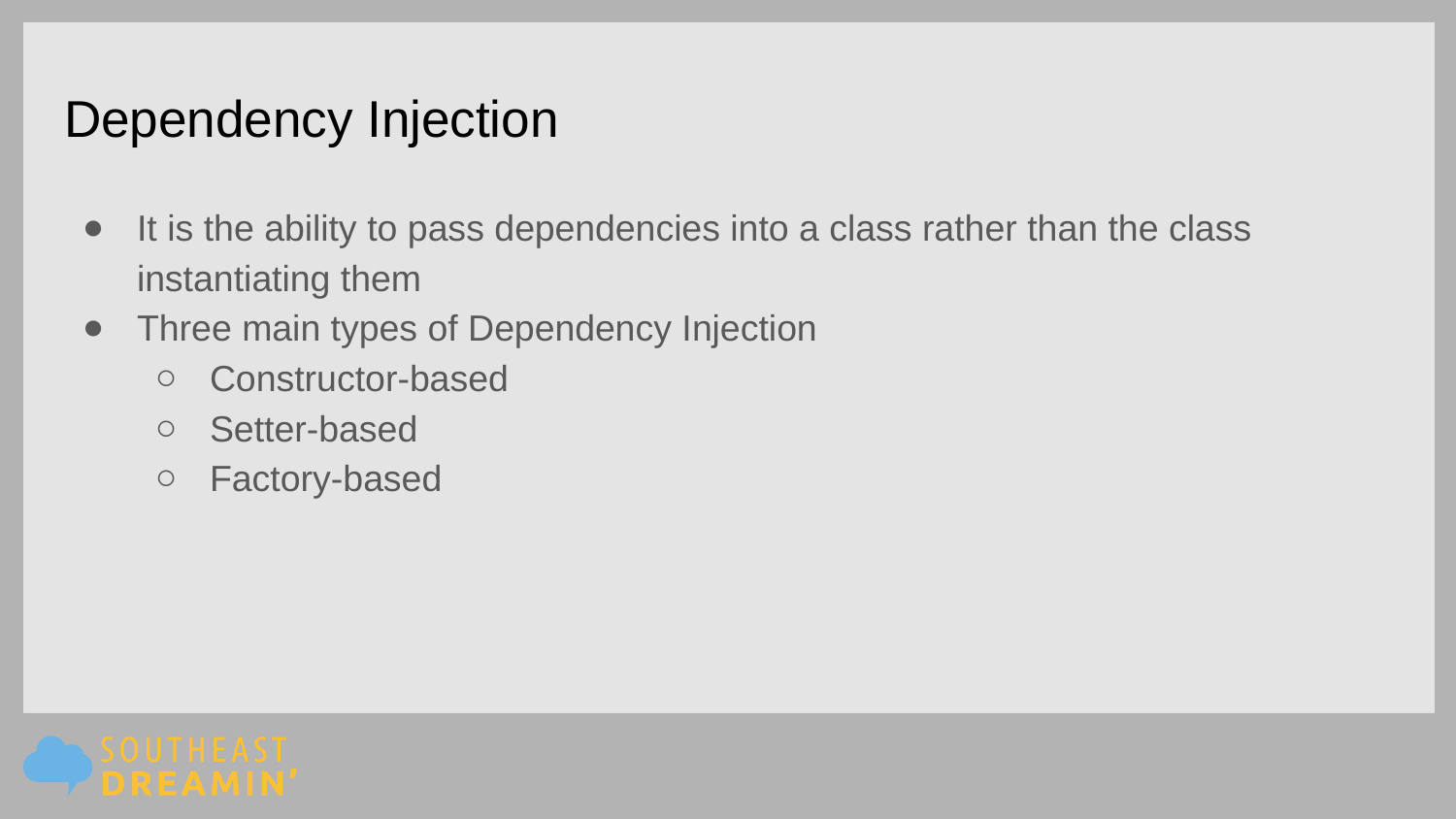

Dependency Injection
It is the ability to pass dependencies into a class rather than the class instantiating them
Three main types of Dependency Injection
Constructor-based
Setter-based
Factory-based